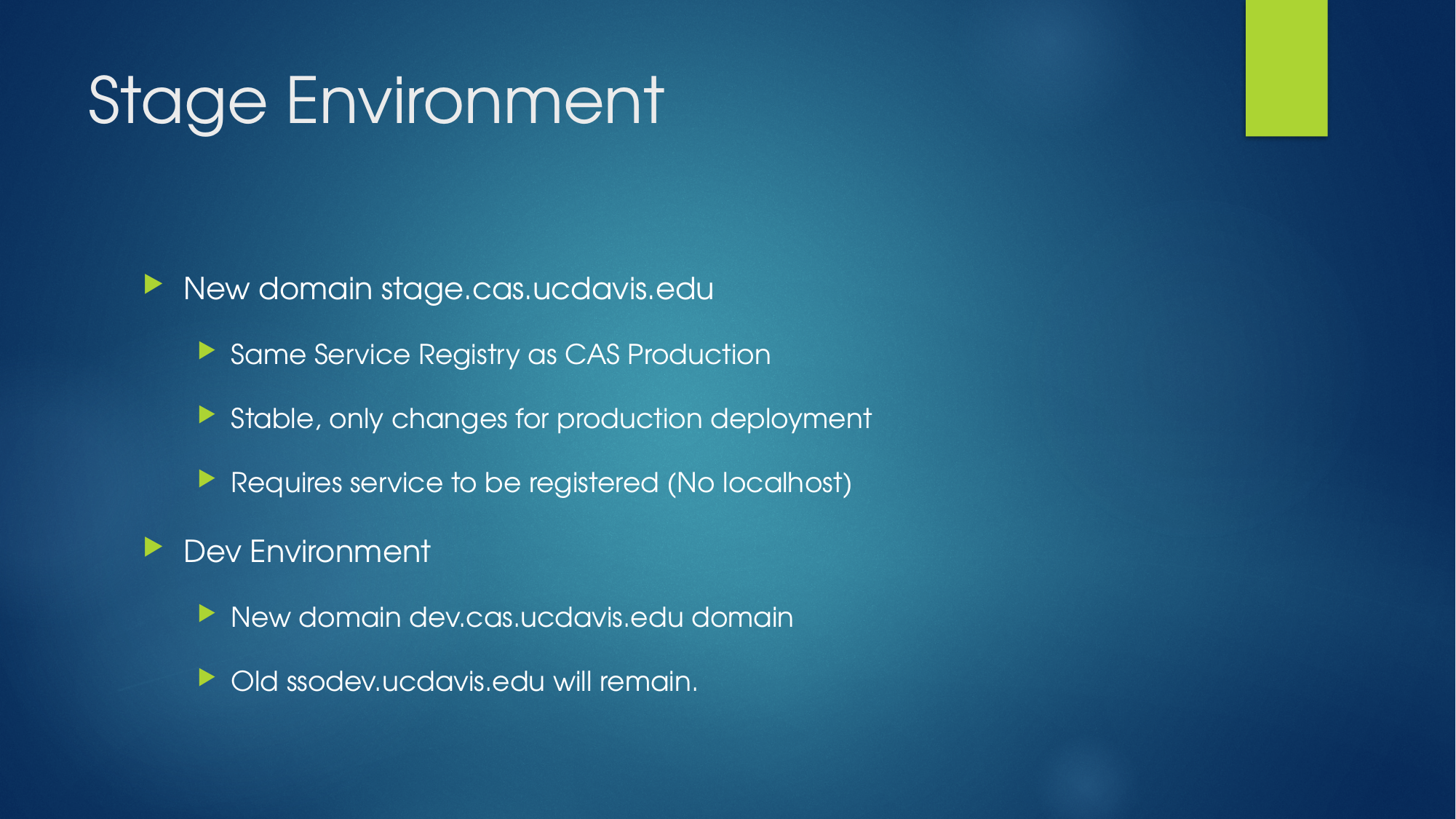

# Stage Environment
New domain stage.cas.ucdavis.edu
Same Service Registry as CAS Production
Stable, only changes for production deployment
Requires service to be registered (No localhost)
Dev Environment
New domain dev.cas.ucdavis.edu domain
Old ssodev.ucdavis.edu will remain.